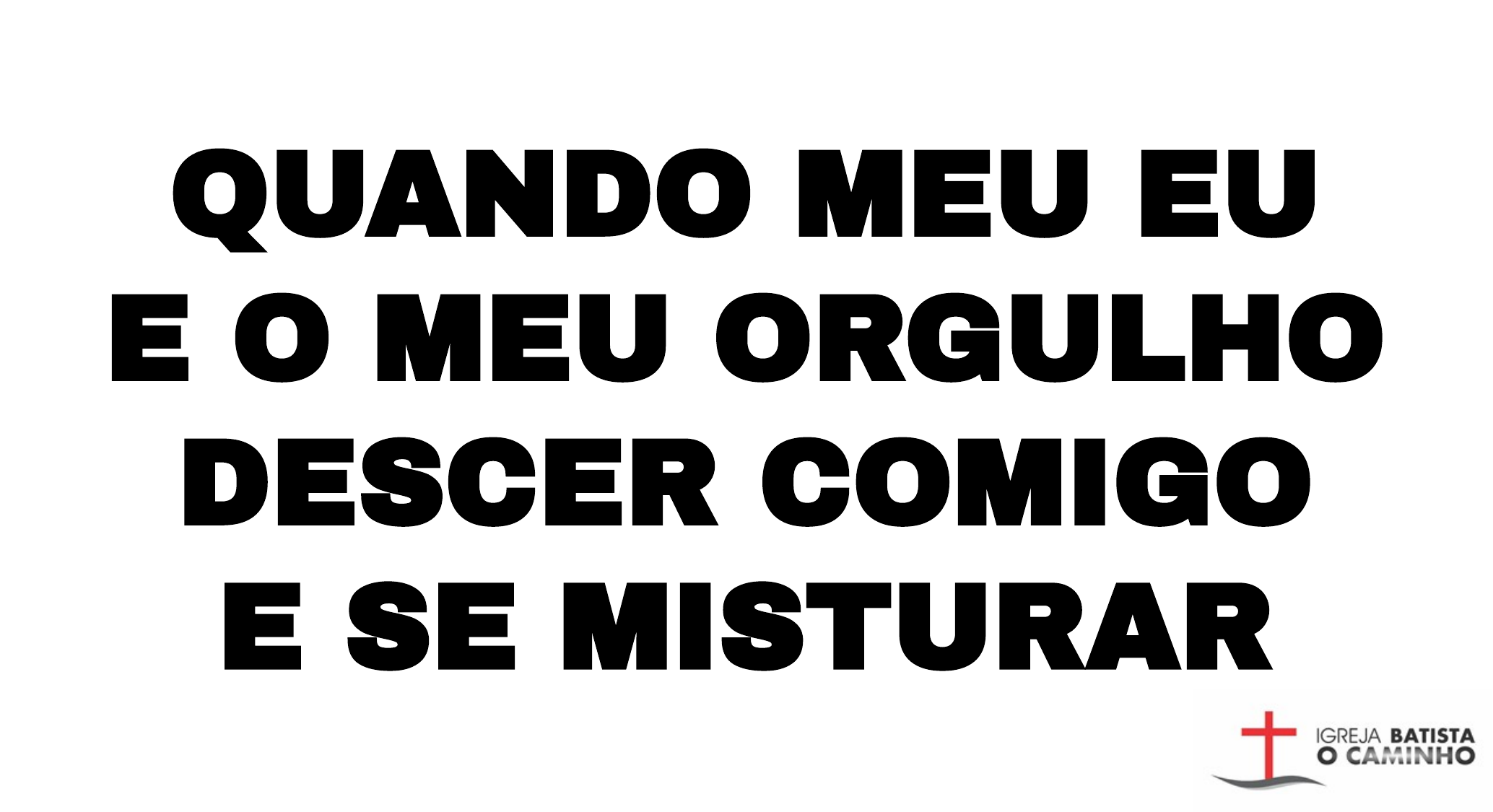

QUANDO MEU EU
E O MEU ORGULHO DESCER COMIGO
E SE MISTURAR